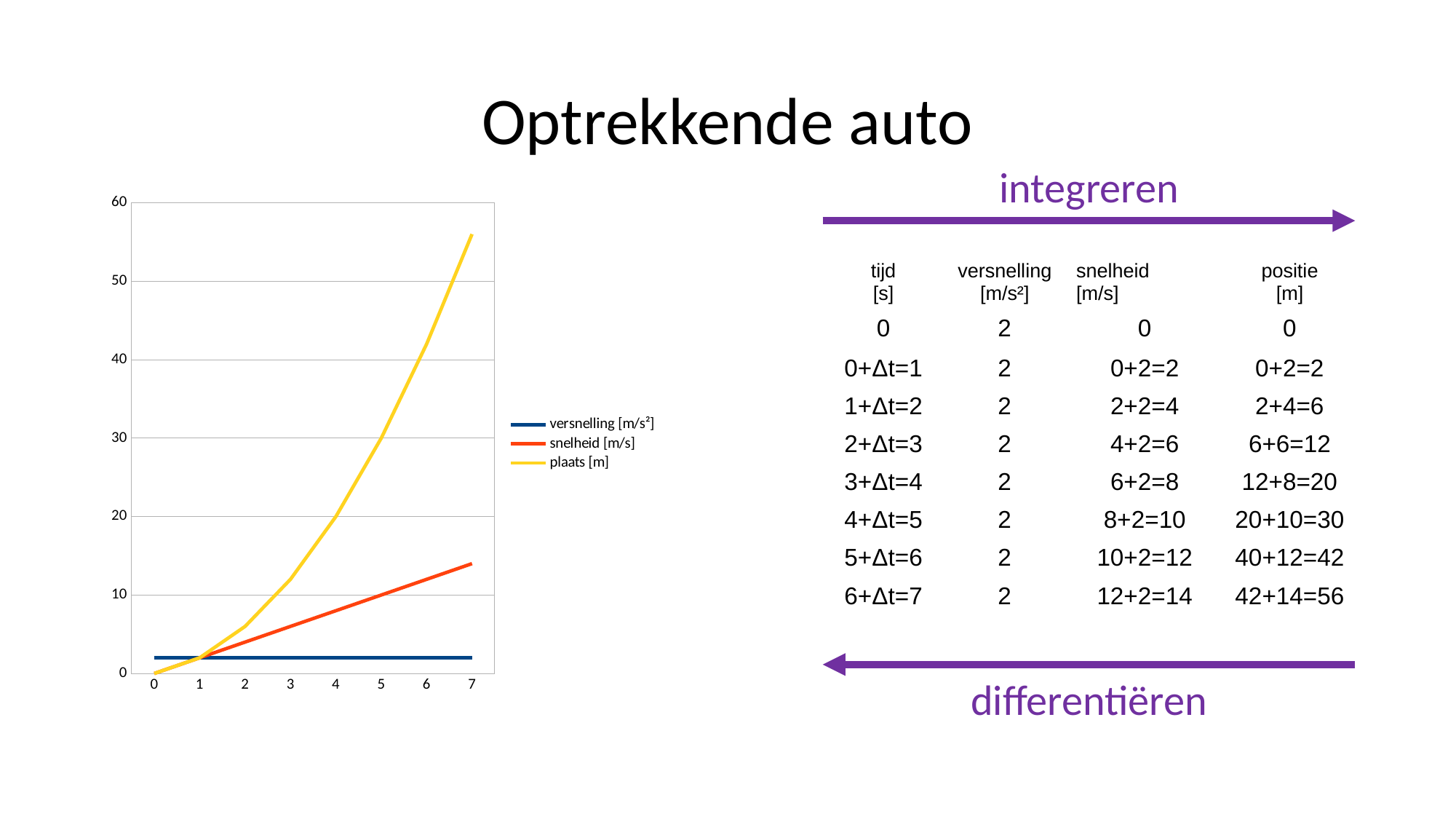

# Optrekkende auto
integreren

### Chart

| Category |  |  |  |
|---|---|---|---|
| 0 | 2.0 | 0.0 | 0.0 |
| 1 | 2.0 | 2.0 | 2.0 |
| 2 | 2.0 | 4.0 | 6.0 |
| 3 | 2.0 | 6.0 | 12.0 |
| 4 | 2.0 | 8.0 | 20.0 |
| 5 | 2.0 | 10.0 | 30.0 |
| 6 | 2.0 | 12.0 | 42.0 |
| 7 | 2.0 | 14.0 | 56.0 |
| tijd [s] | versnelling [m/s²] | snelheid [m/s] | positie [m] |
| --- | --- | --- | --- |
| 0 | 2 | 0 | 0 |
| 0+Δt=1 | 2 | 0+2=2 | 0+2=2 |
| 1+Δt=2 | 2 | 2+2=4 | 2+4=6 |
| 2+Δt=3 | 2 | 4+2=6 | 6+6=12 |
| 3+Δt=4 | 2 | 6+2=8 | 12+8=20 |
| 4+Δt=5 | 2 | 8+2=10 | 20+10=30 |
| 5+Δt=6 | 2 | 10+2=12 | 40+12=42 |
| 6+Δt=7 | 2 | 12+2=14 | 42+14=56 |
differentiëren